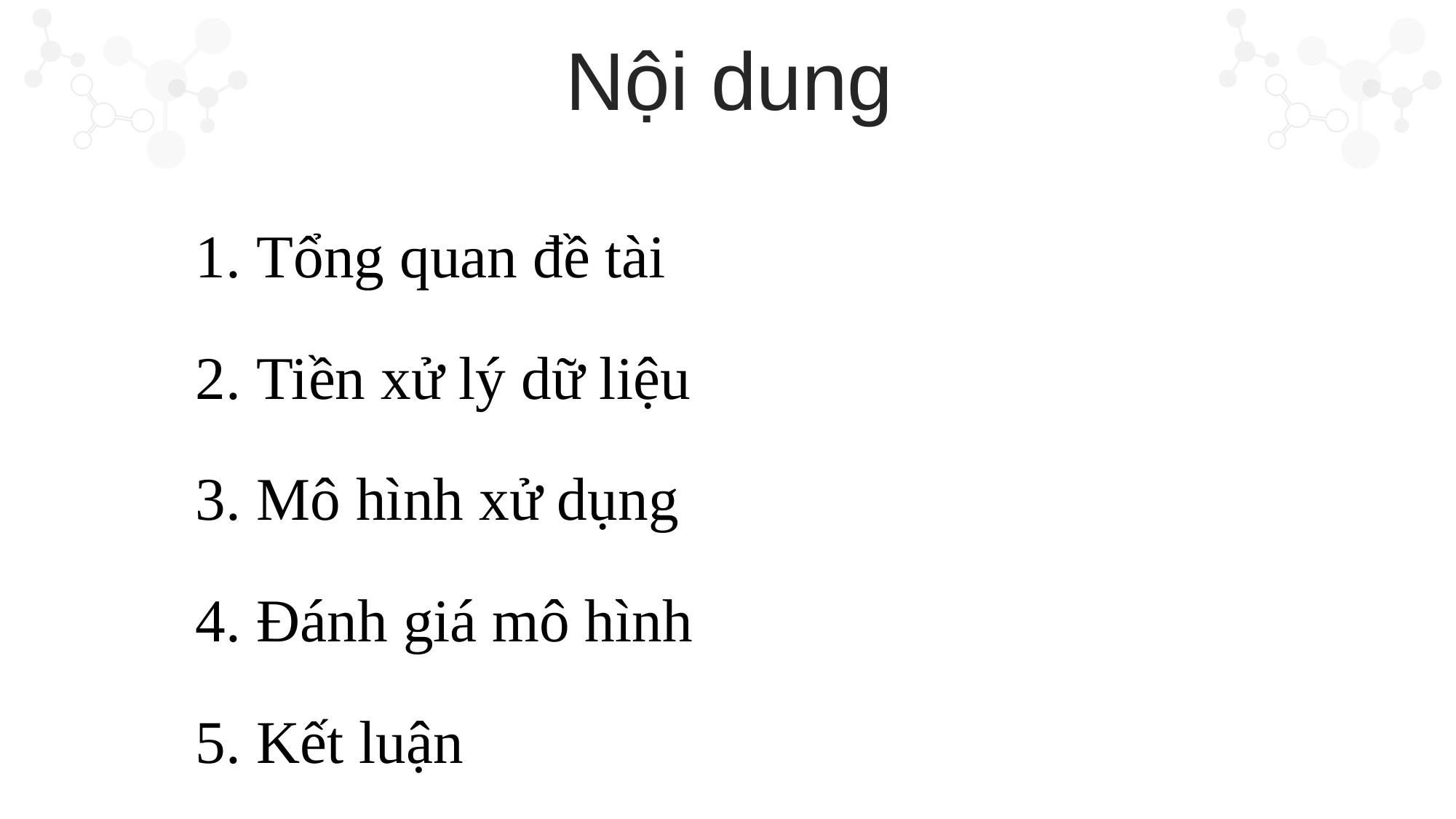

Nội dung
Tổng quan đề tài
Tiền xử lý dữ liệu
Mô hình xử dụng
Đánh giá mô hình
Kết luận